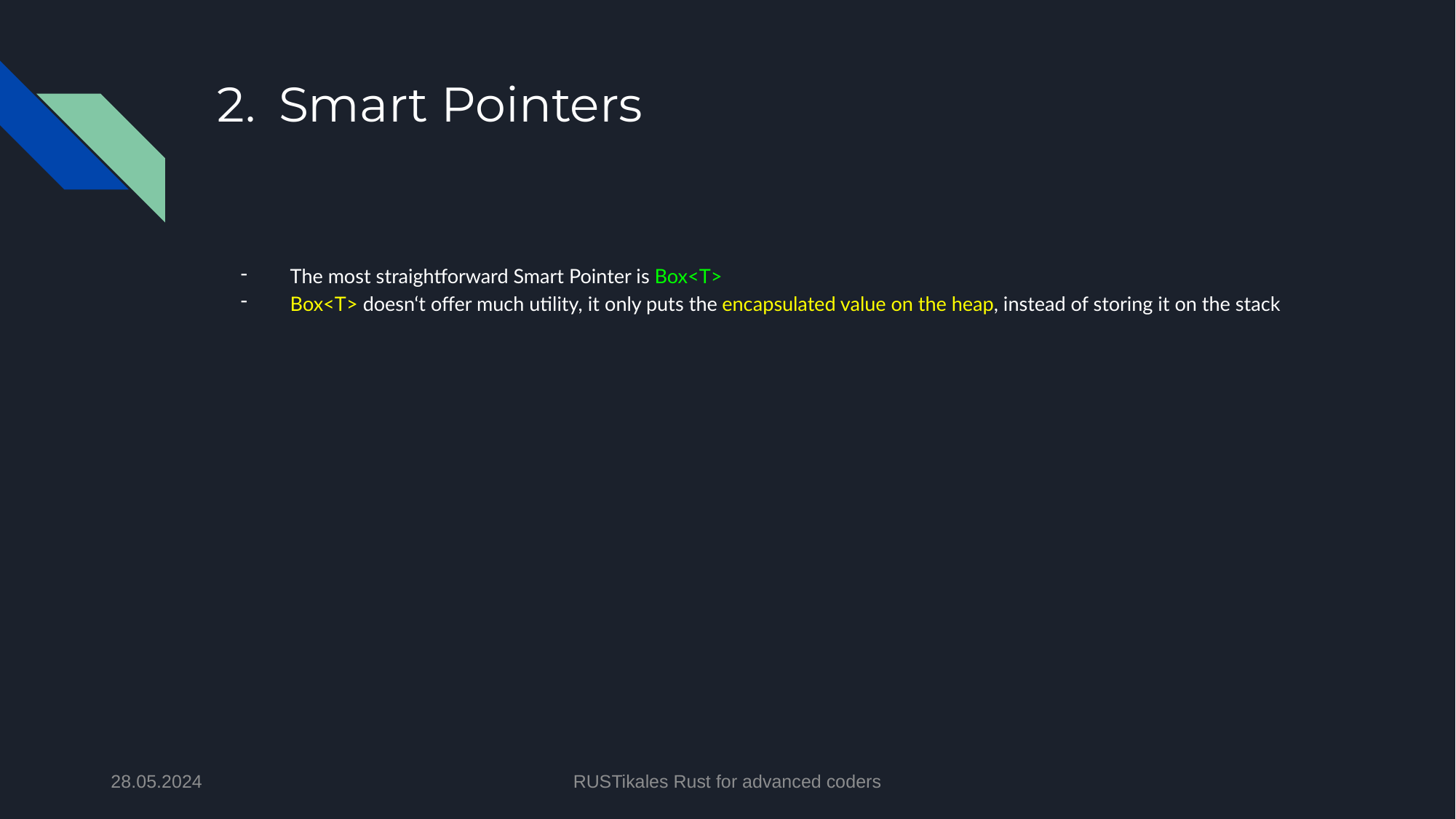

# Smart Pointers
The most straightforward Smart Pointer is Box<T>
Box<T> doesn‘t offer much utility, it only puts the encapsulated value on the heap, instead of storing it on the stack
28.05.2024
RUSTikales Rust for advanced coders